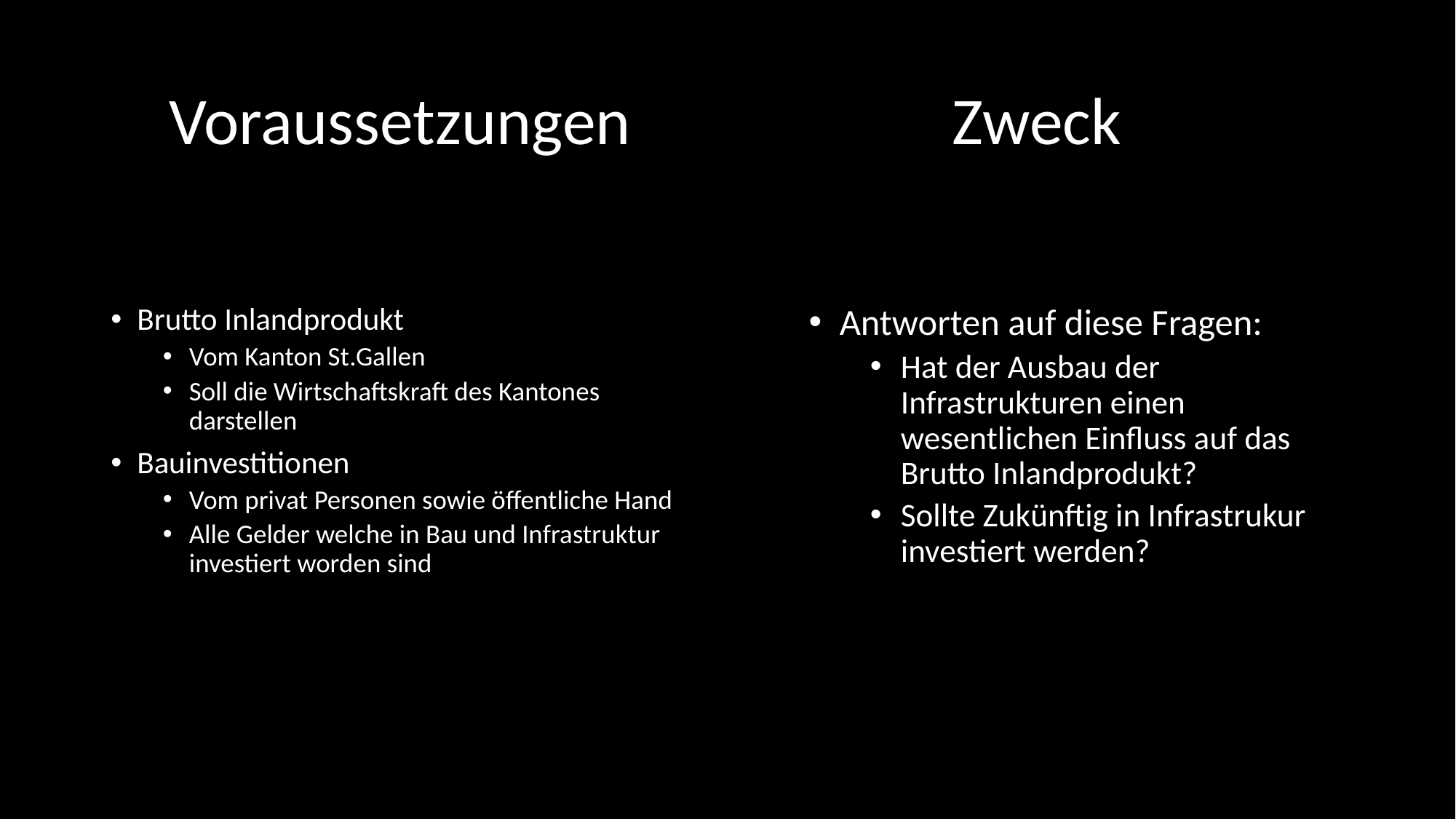

# Voraussetzungen
Zweck
Brutto Inlandprodukt
Vom Kanton St.Gallen
Soll die Wirtschaftskraft des Kantones darstellen
Bauinvestitionen
Vom privat Personen sowie öffentliche Hand
Alle Gelder welche in Bau und Infrastruktur investiert worden sind

Antworten auf diese Fragen:
Hat der Ausbau der Infrastrukturen einen wesentlichen Einfluss auf das Brutto Inlandprodukt?
Sollte Zukünftig in Infrastrukur investiert werden?